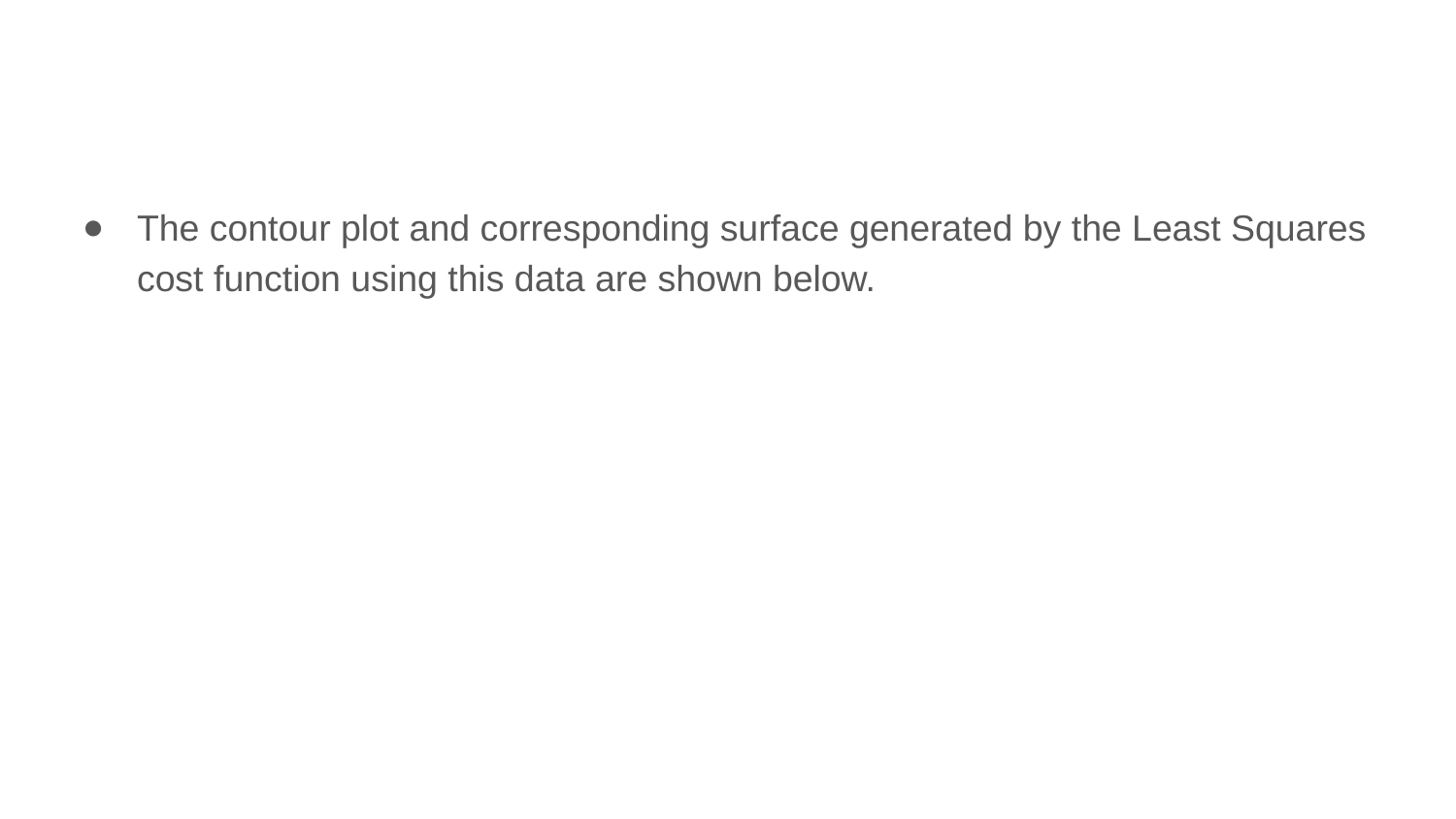

The contour plot and corresponding surface generated by the Least Squares cost function using this data are shown below.